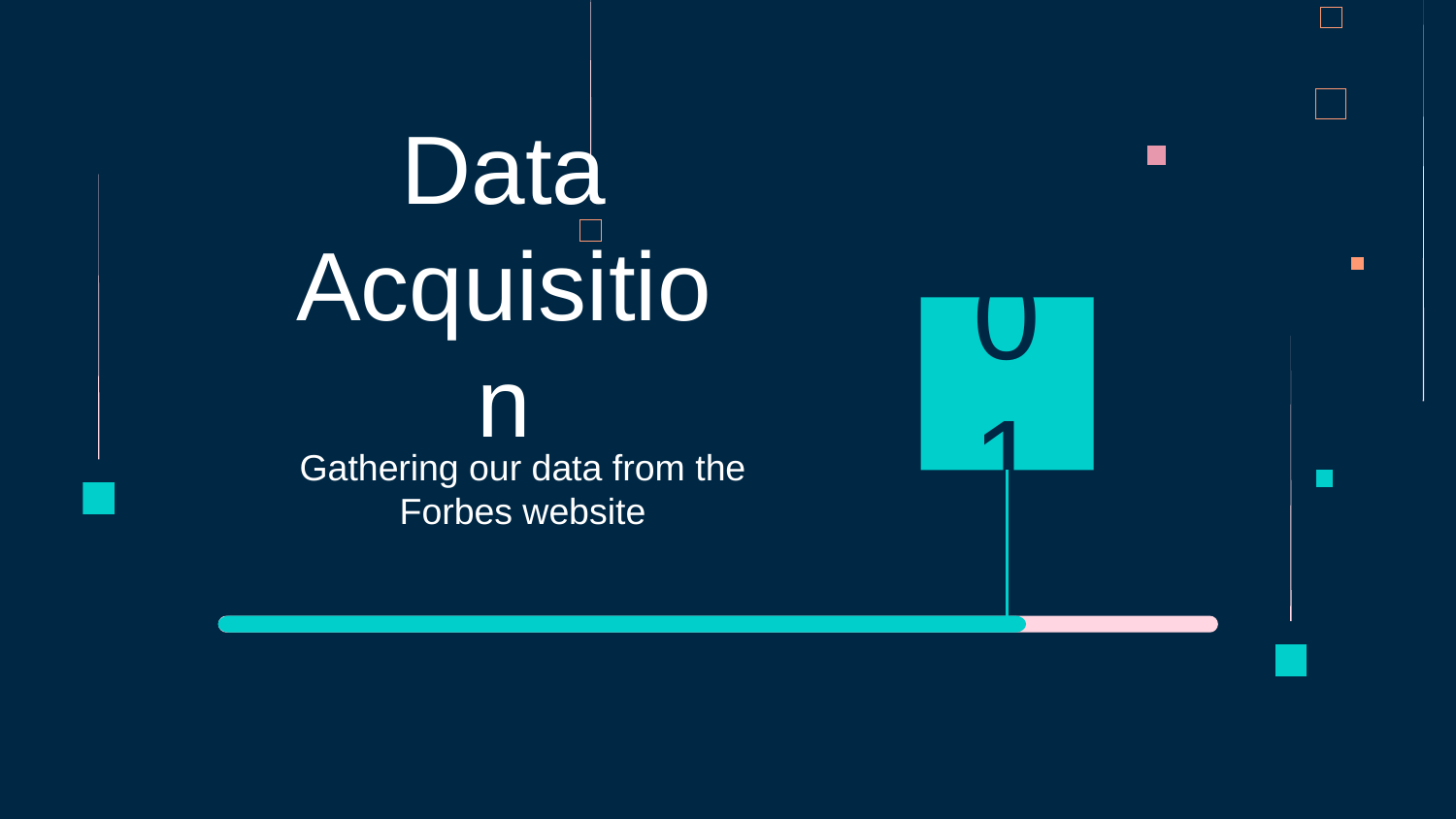

# Data Acquisition
01
Gathering our data from the Forbes website